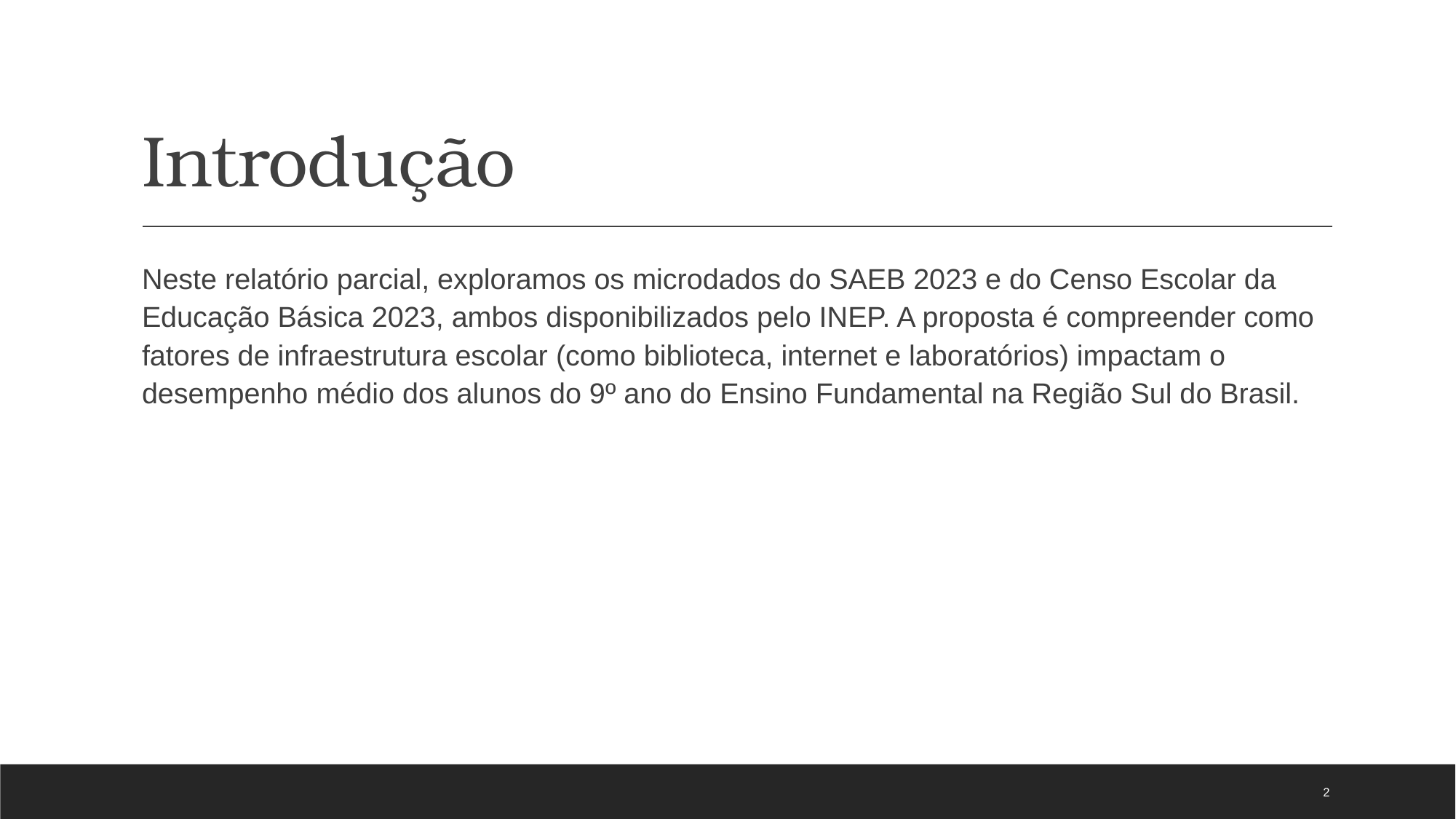

# Introdução
Neste relatório parcial, exploramos os microdados do SAEB 2023 e do Censo Escolar da Educação Básica 2023, ambos disponibilizados pelo INEP. A proposta é compreender como fatores de infraestrutura escolar (como biblioteca, internet e laboratórios) impactam o desempenho médio dos alunos do 9º ano do Ensino Fundamental na Região Sul do Brasil.
2